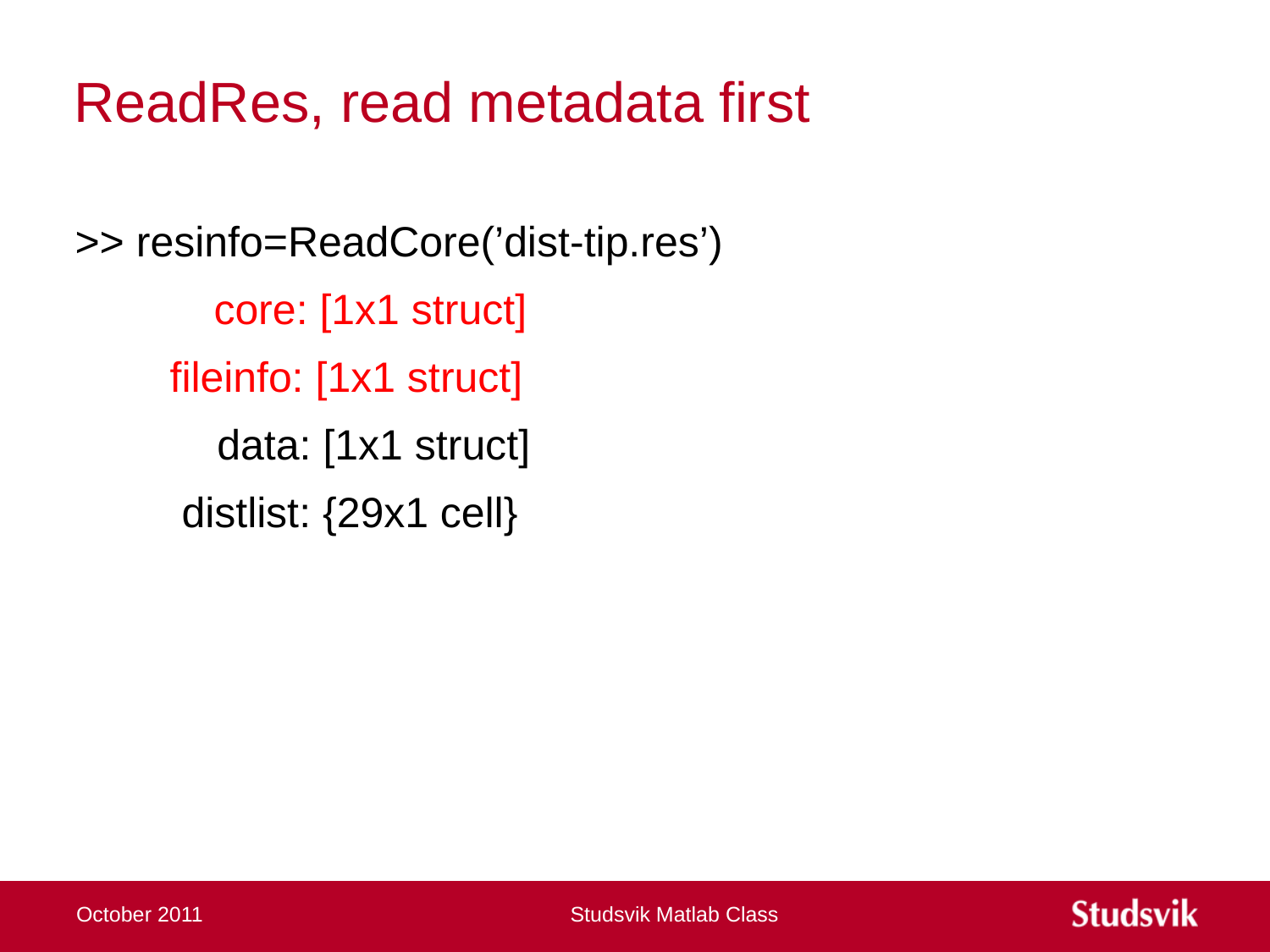

# ReadRes, read metadata first
>> resinfo=ReadCore(’dist-tip.res’)
	 core: [1x1 struct]
        fileinfo: [1x1 struct]
            data: [1x1 struct]
         distlist: {29x1 cell}

October 2011
Studsvik Matlab Class